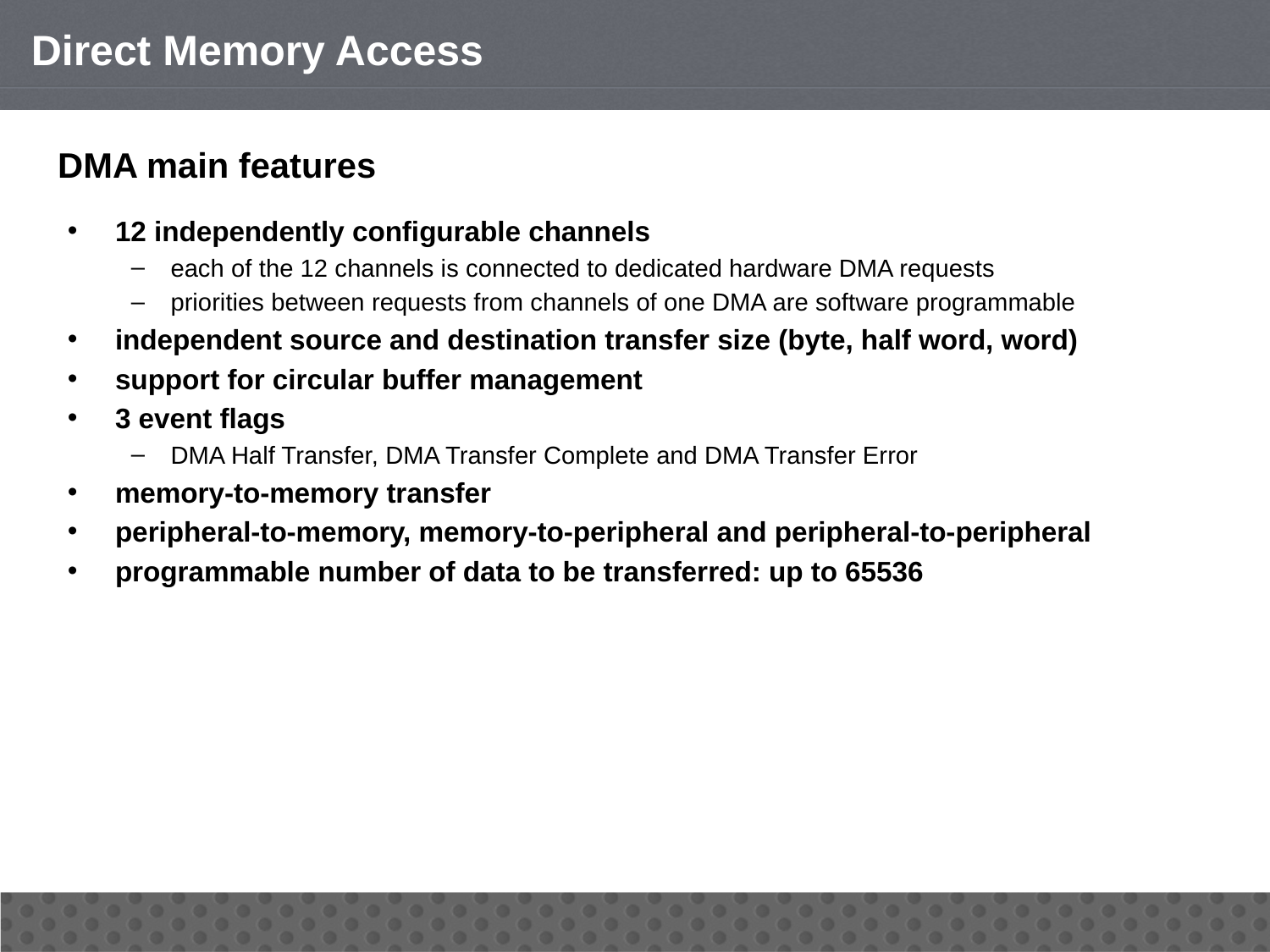

Direct Memory Access
DMA main features
12 independently configurable channels
each of the 12 channels is connected to dedicated hardware DMA requests
priorities between requests from channels of one DMA are software programmable
independent source and destination transfer size (byte, half word, word)
support for circular buffer management
3 event flags
DMA Half Transfer, DMA Transfer Complete and DMA Transfer Error
memory-to-memory transfer
peripheral-to-memory, memory-to-peripheral and peripheral-to-peripheral
programmable number of data to be transferred: up to 65536